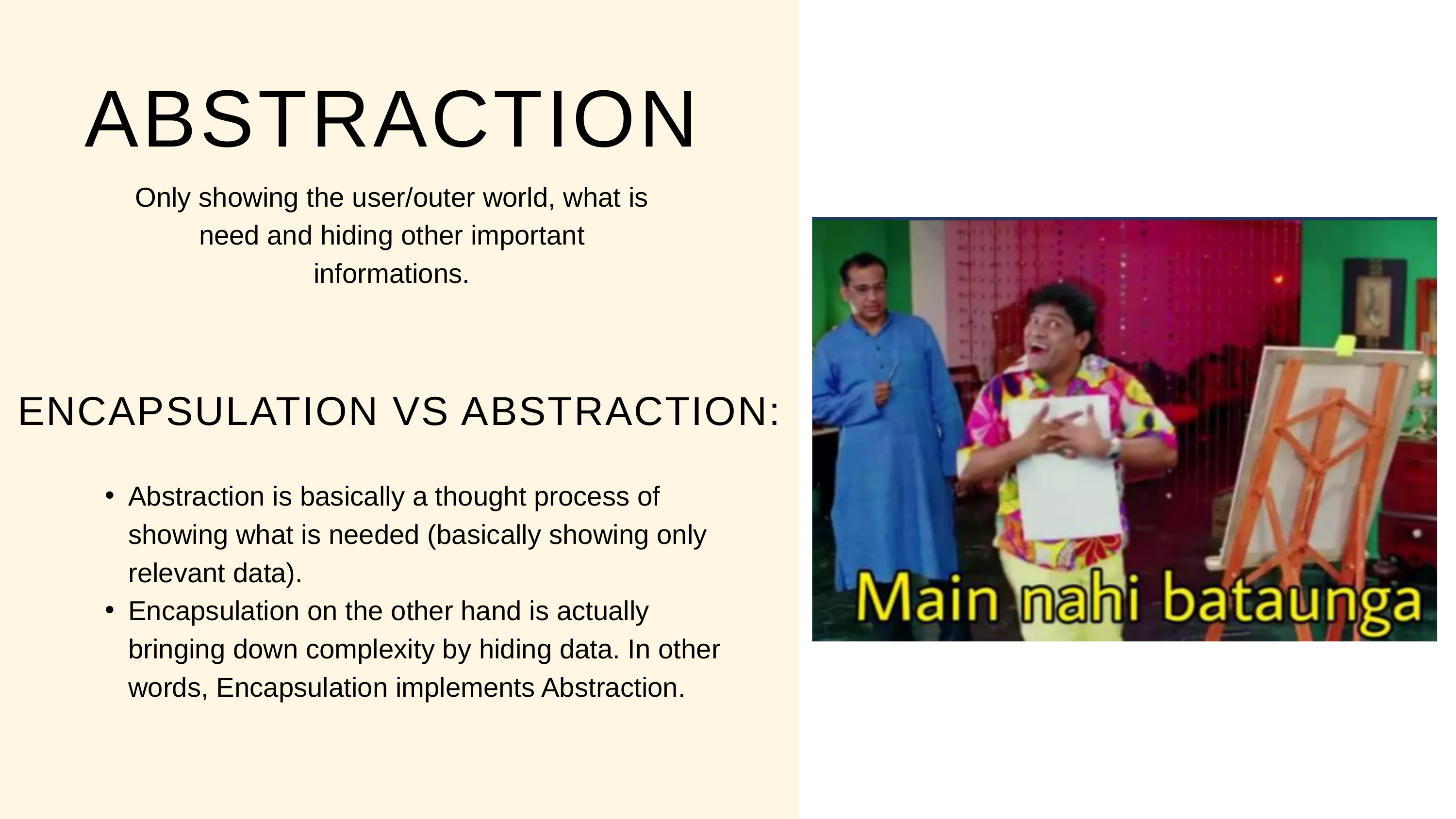

ABSTRACTION
Only showing the user/outer world, what is need and hiding other important informations.

ENCAPSULATION VS ABSTRACTION:
Abstraction is basically a thought process of showing what is needed (basically showing only relevant data).
Encapsulation on the other hand is actually bringing down complexity by hiding data. In other words, Encapsulation implements Abstraction.